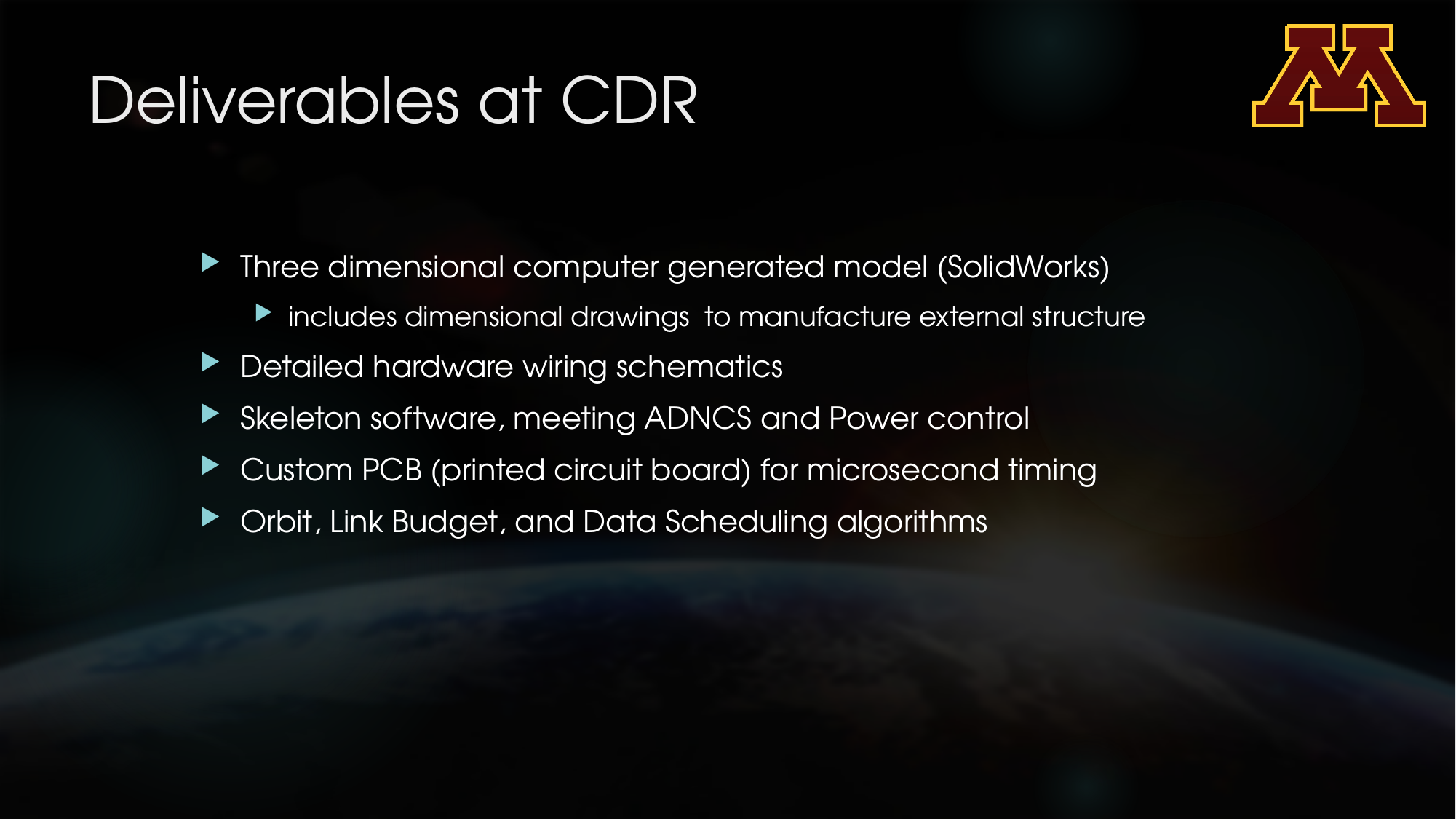

# Deliverables at CDR
Three dimensional computer generated model (SolidWorks)
includes dimensional drawings  to manufacture external structure
Detailed hardware wiring schematics
Skeleton software, meeting ADNCS and Power control
Custom PCB (printed circuit board) for microsecond timing
Orbit, Link Budget, and Data Scheduling algorithms